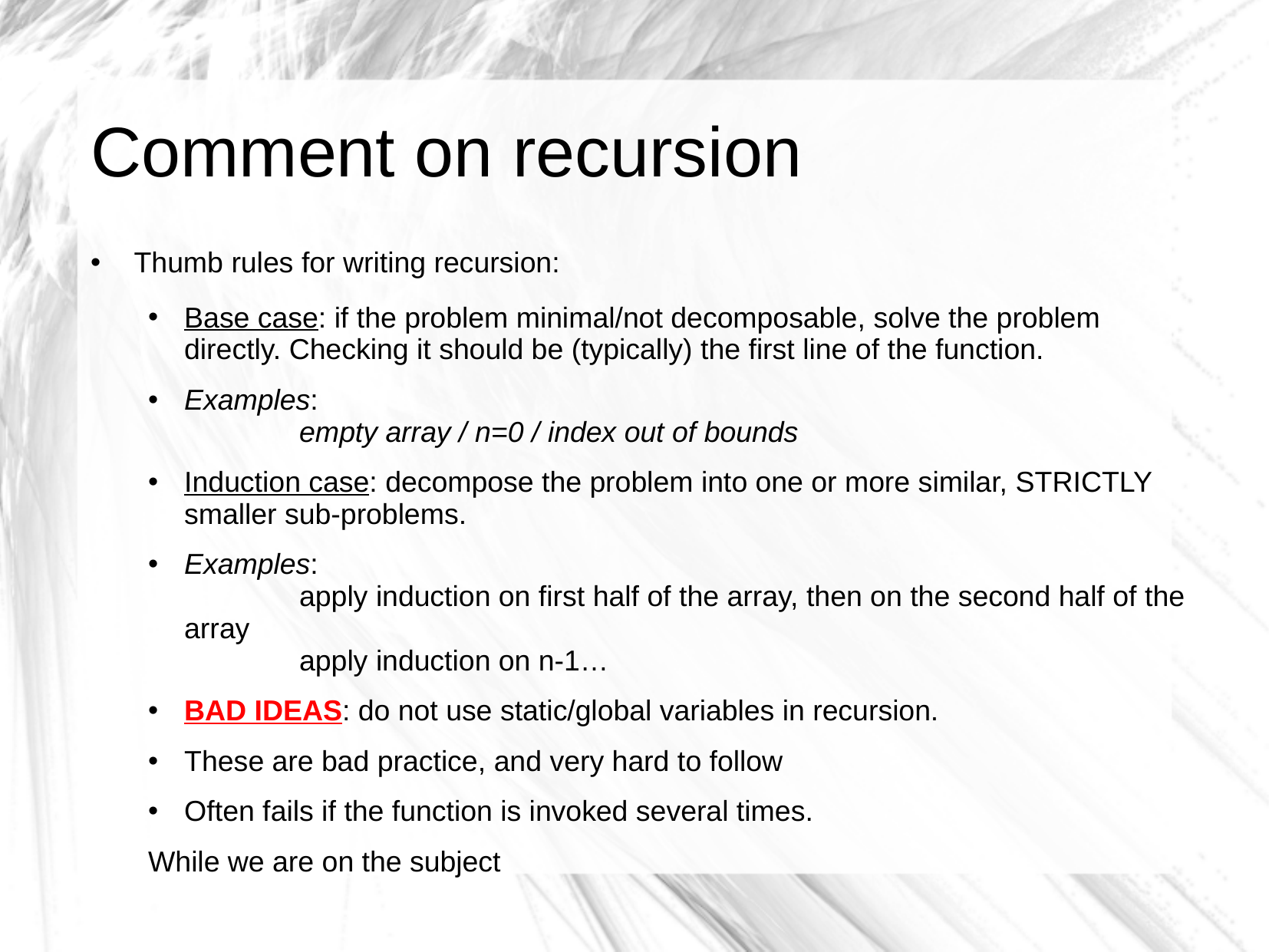

# Comment on recursion
Thumb rules for writing recursion:
Base case: if the problem minimal/not decomposable, solve the problem directly. Checking it should be (typically) the first line of the function.
Examples:
	empty array / n=0 / index out of bounds
Induction case: decompose the problem into one or more similar, STRICTLY smaller sub-problems.
Examples:
	apply induction on first half of the array, then on the second half of the array
	apply induction on n-1…
BAD IDEAS: do not use static/global variables in recursion.
These are bad practice, and very hard to follow
Often fails if the function is invoked several times.
While we are on the subject